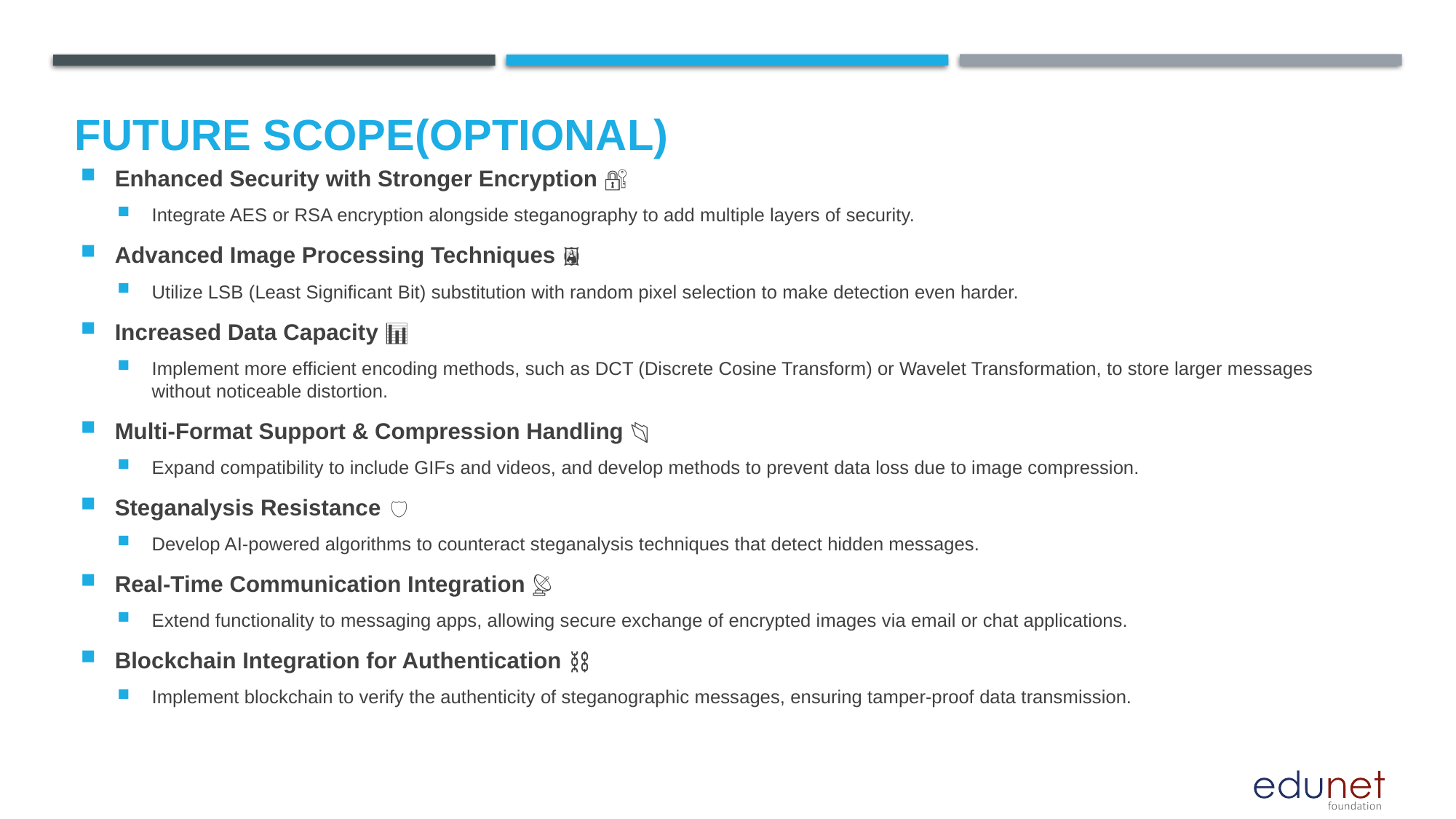

Future scope(optional)
Enhanced Security with Stronger Encryption 🔐
Integrate AES or RSA encryption alongside steganography to add multiple layers of security.
Advanced Image Processing Techniques 🖼
Utilize LSB (Least Significant Bit) substitution with random pixel selection to make detection even harder.
Increased Data Capacity 📊
Implement more efficient encoding methods, such as DCT (Discrete Cosine Transform) or Wavelet Transformation, to store larger messages without noticeable distortion.
Multi-Format Support & Compression Handling 📂
Expand compatibility to include GIFs and videos, and develop methods to prevent data loss due to image compression.
Steganalysis Resistance 🛡
Develop AI-powered algorithms to counteract steganalysis techniques that detect hidden messages.
Real-Time Communication Integration 📡
Extend functionality to messaging apps, allowing secure exchange of encrypted images via email or chat applications.
Blockchain Integration for Authentication ⛓
Implement blockchain to verify the authenticity of steganographic messages, ensuring tamper-proof data transmission.